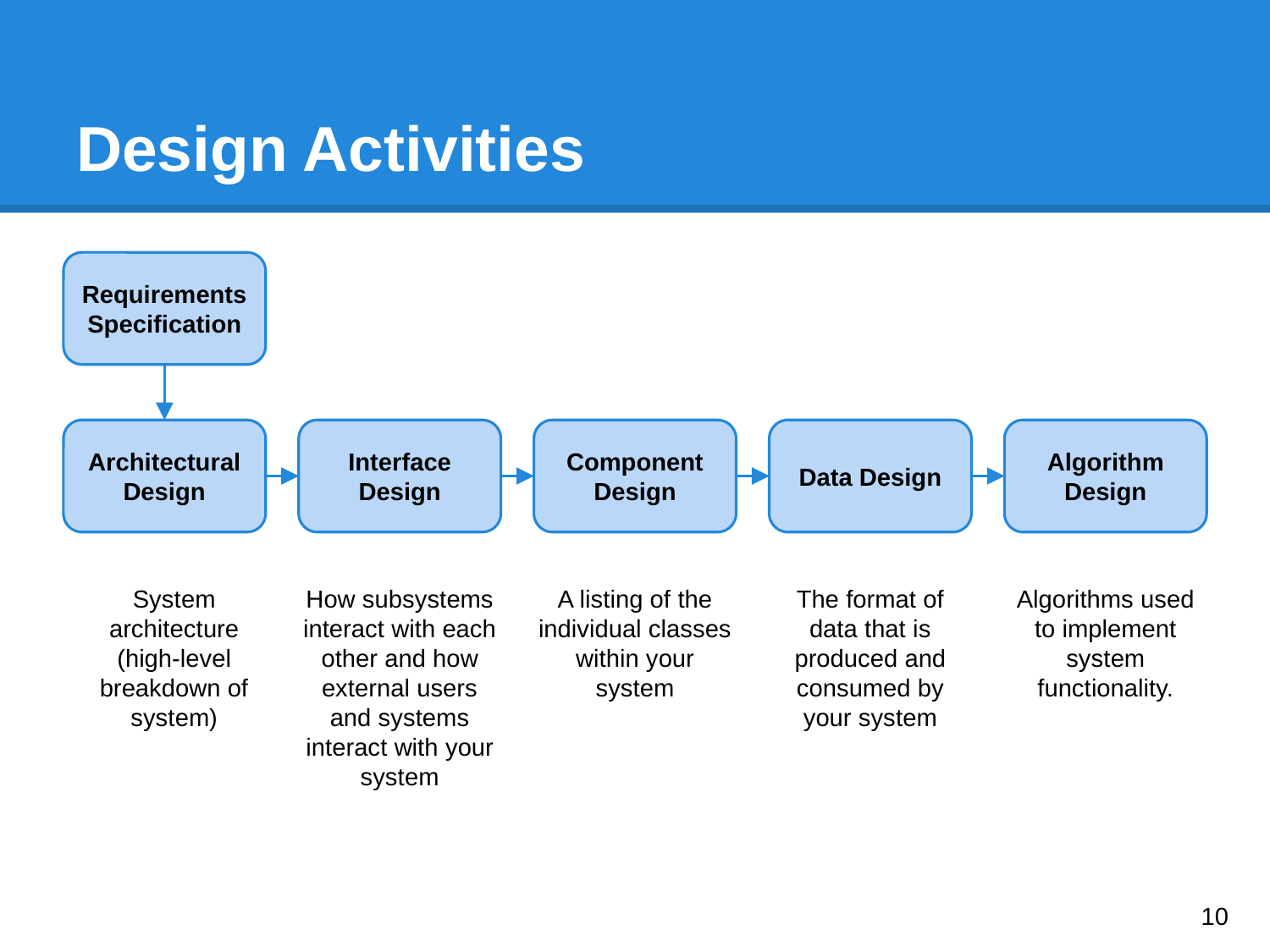

# Design Activities
Requirements Specification
Architectural Design
Interface Design
Component Design
Data Design
Algorithm Design
System architecture (high-level breakdown of system)
How subsystems interact with each other and how external users and systems interact with your system
A listing of the individual classes within your system
The format of data that is produced and consumed by your system
Algorithms used to implement system functionality.
10